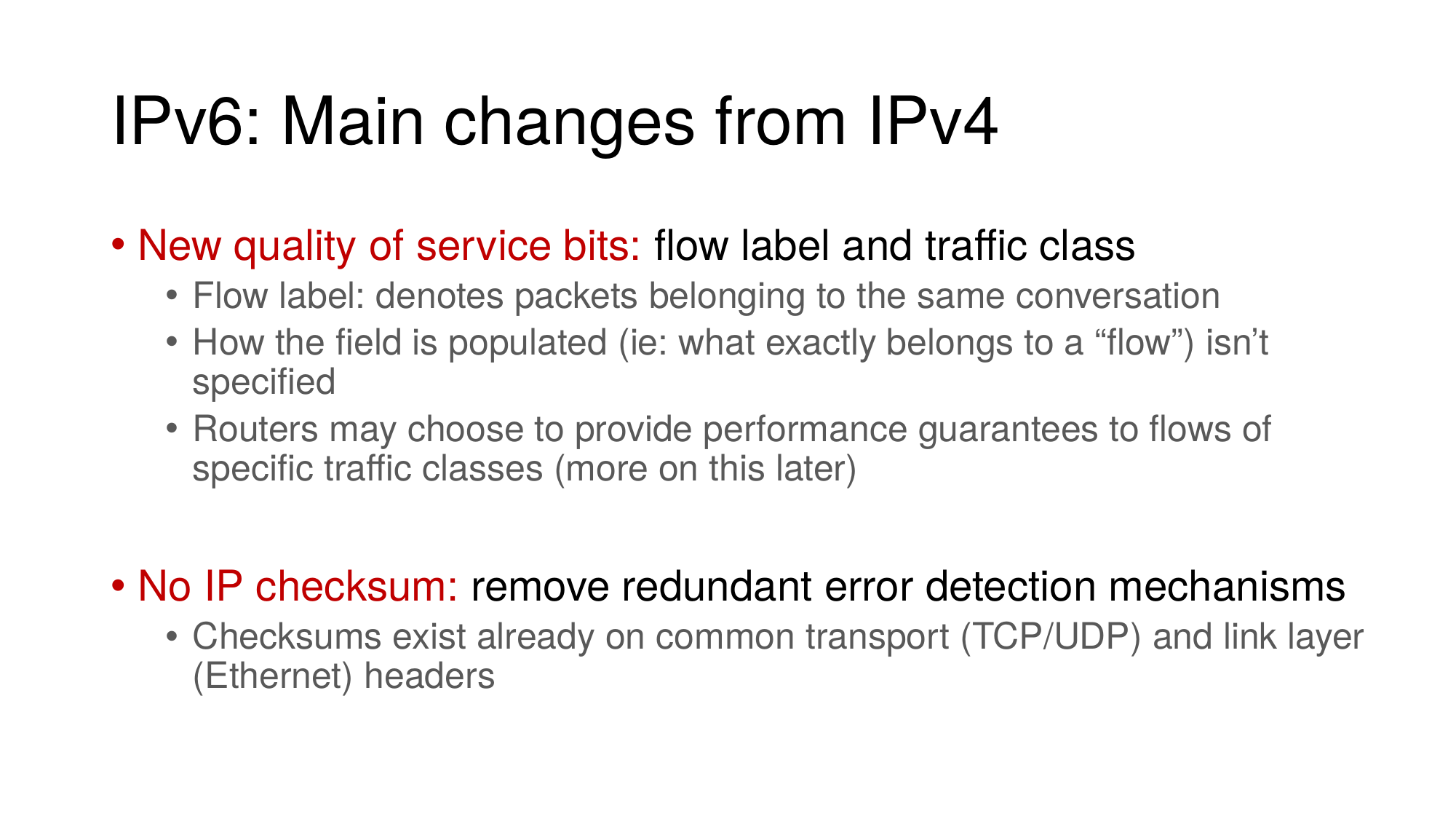

# IPv6: Main changes from IPv4
New quality of service bits: flow label and traffic class
Flow label: denotes packets belonging to the same conversation
How the field is populated (ie: what exactly belongs to a “flow”) isn’t specified
Routers may choose to provide performance guarantees to flows of specific traffic classes (more on this later)

No IP checksum: remove redundant error detection mechanisms
Checksums exist already on common transport (TCP/UDP) and link layer (Ethernet) headers